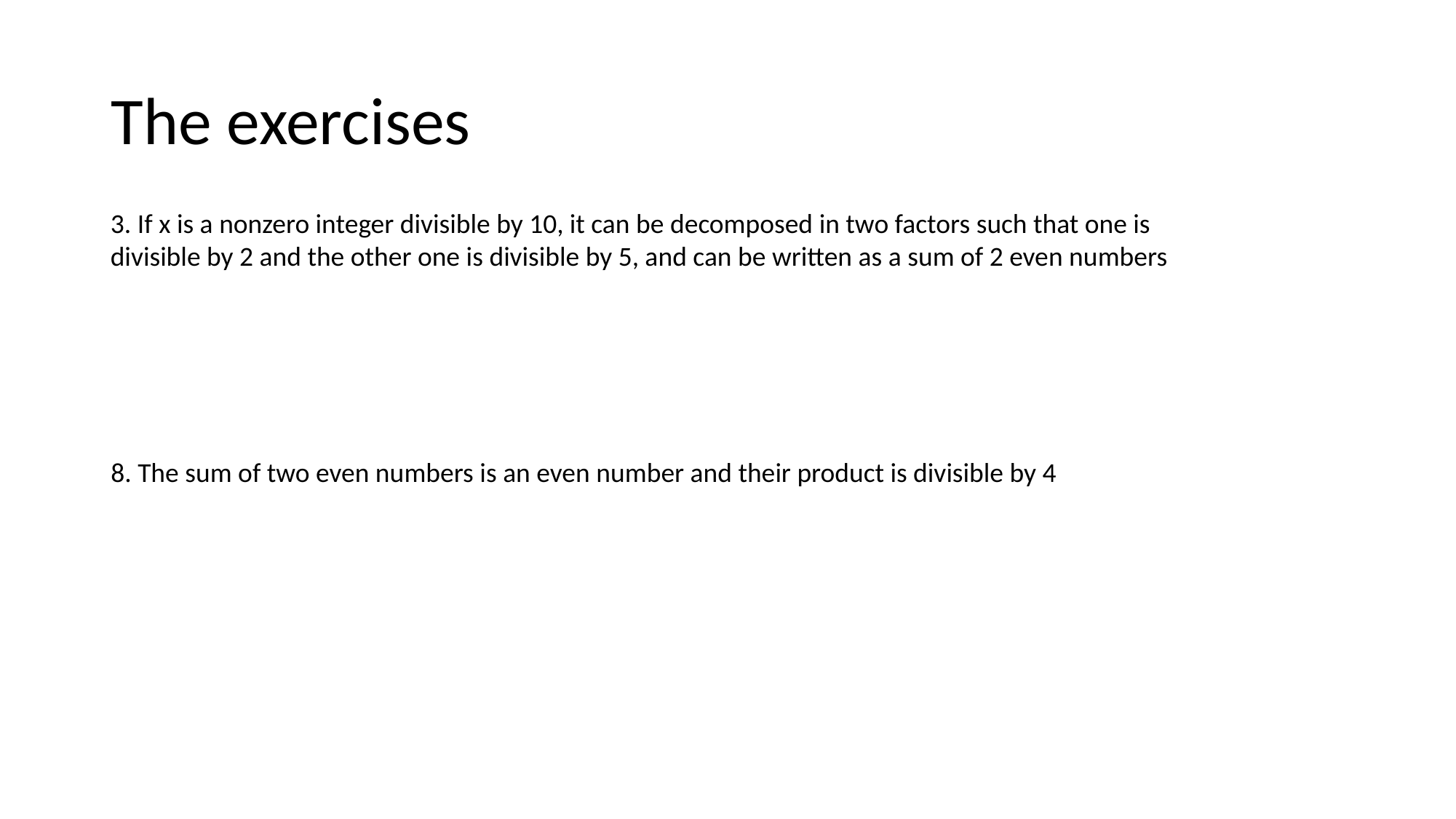

# The exercises
3. If x is a nonzero integer divisible by 10, it can be decomposed in two factors such that one is divisible by 2 and the other one is divisible by 5, and can be written as a sum of 2 even numbers

8. The sum of two even numbers is an even number and their product is divisible by 4